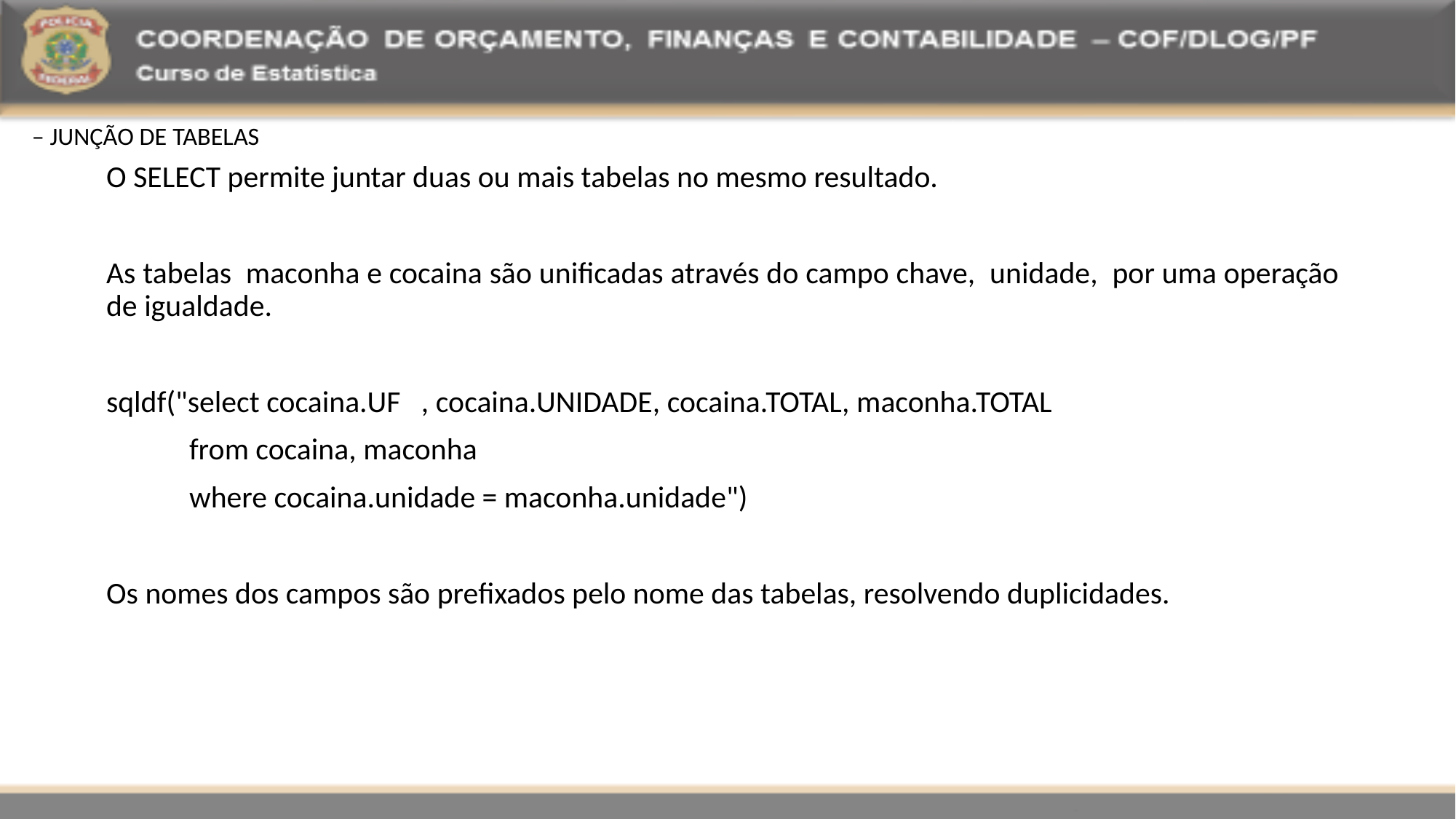

– JUNÇÃO DE TABELAS
O SELECT permite juntar duas ou mais tabelas no mesmo resultado.

As tabelas  maconha e cocaina são unificadas através do campo chave,  unidade,  por uma operação de igualdade.

sqldf("select cocaina.UF   , cocaina.UNIDADE, cocaina.TOTAL, maconha.TOTAL
            from cocaina, maconha
            where cocaina.unidade = maconha.unidade")

Os nomes dos campos são prefixados pelo nome das tabelas, resolvendo duplicidades.